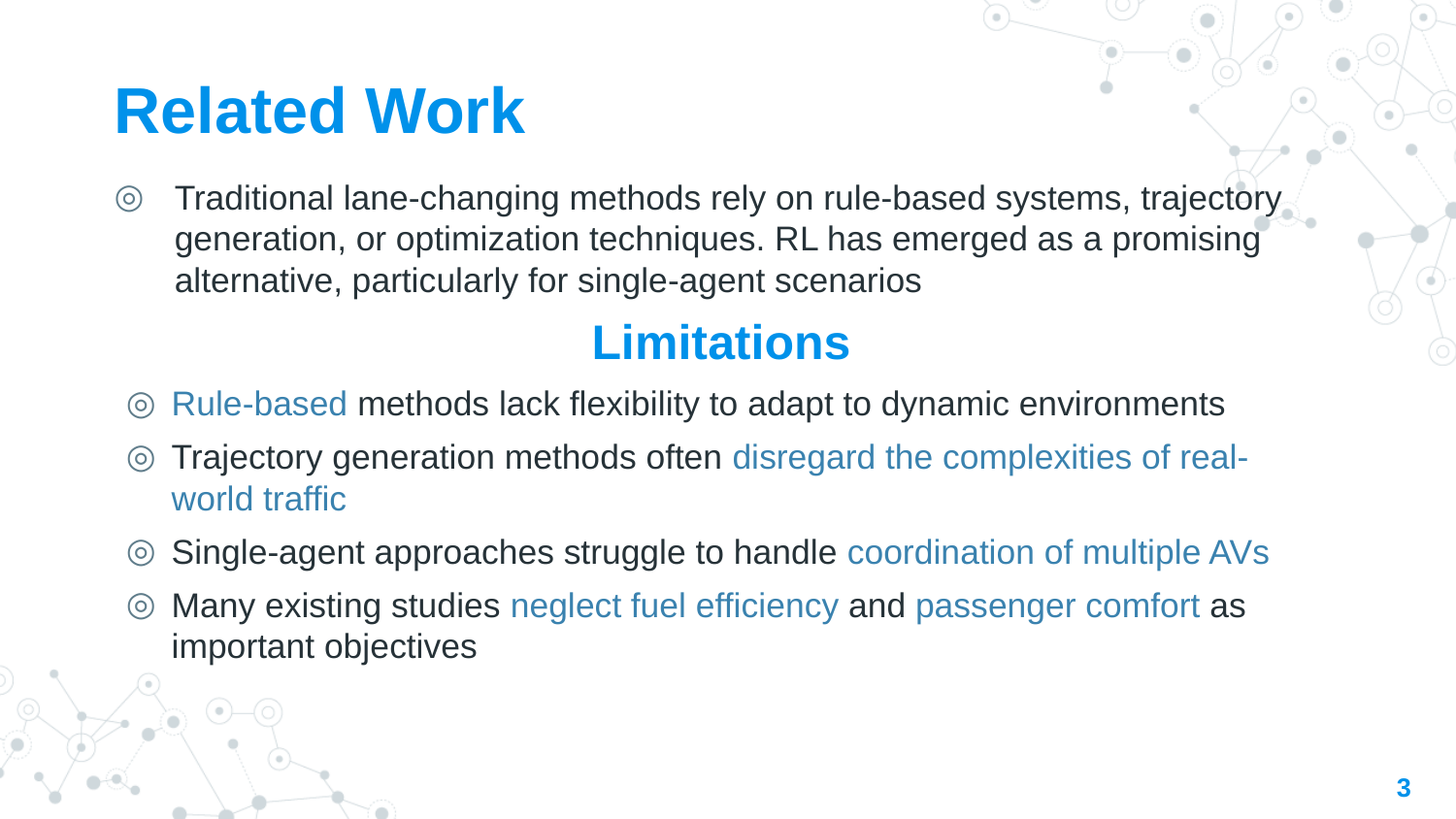

# Related Work
Traditional lane-changing methods rely on rule-based systems, trajectory generation, or optimization techniques. RL has emerged as a promising alternative, particularly for single-agent scenarios
Limitations
Rule-based methods lack flexibility to adapt to dynamic environments
Trajectory generation methods often disregard the complexities of real-world traffic
Single-agent approaches struggle to handle coordination of multiple AVs
Many existing studies neglect fuel efficiency and passenger comfort as important objectives
3